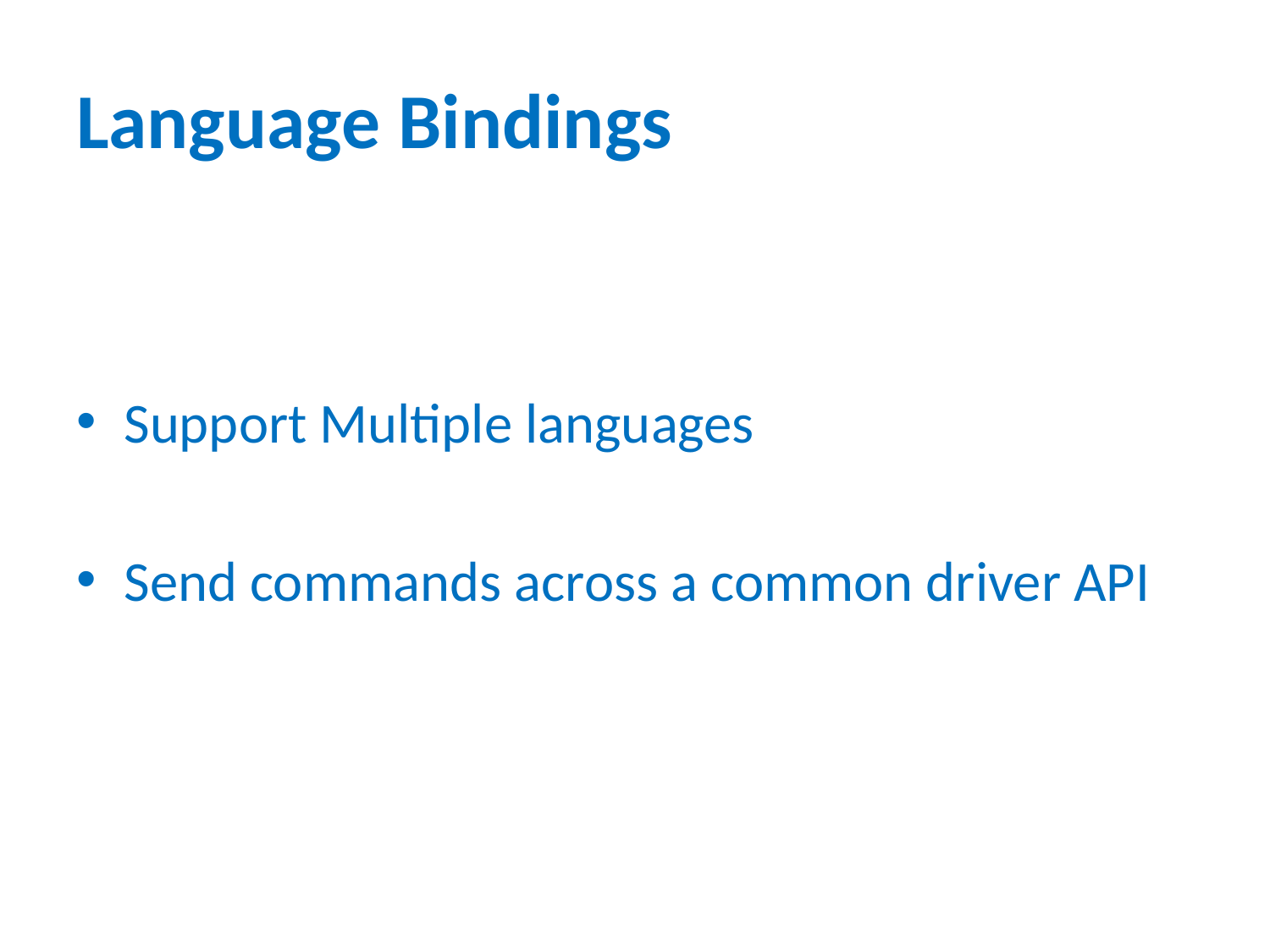

# Language Bindings

Support Multiple languages

Send commands across a common driver API